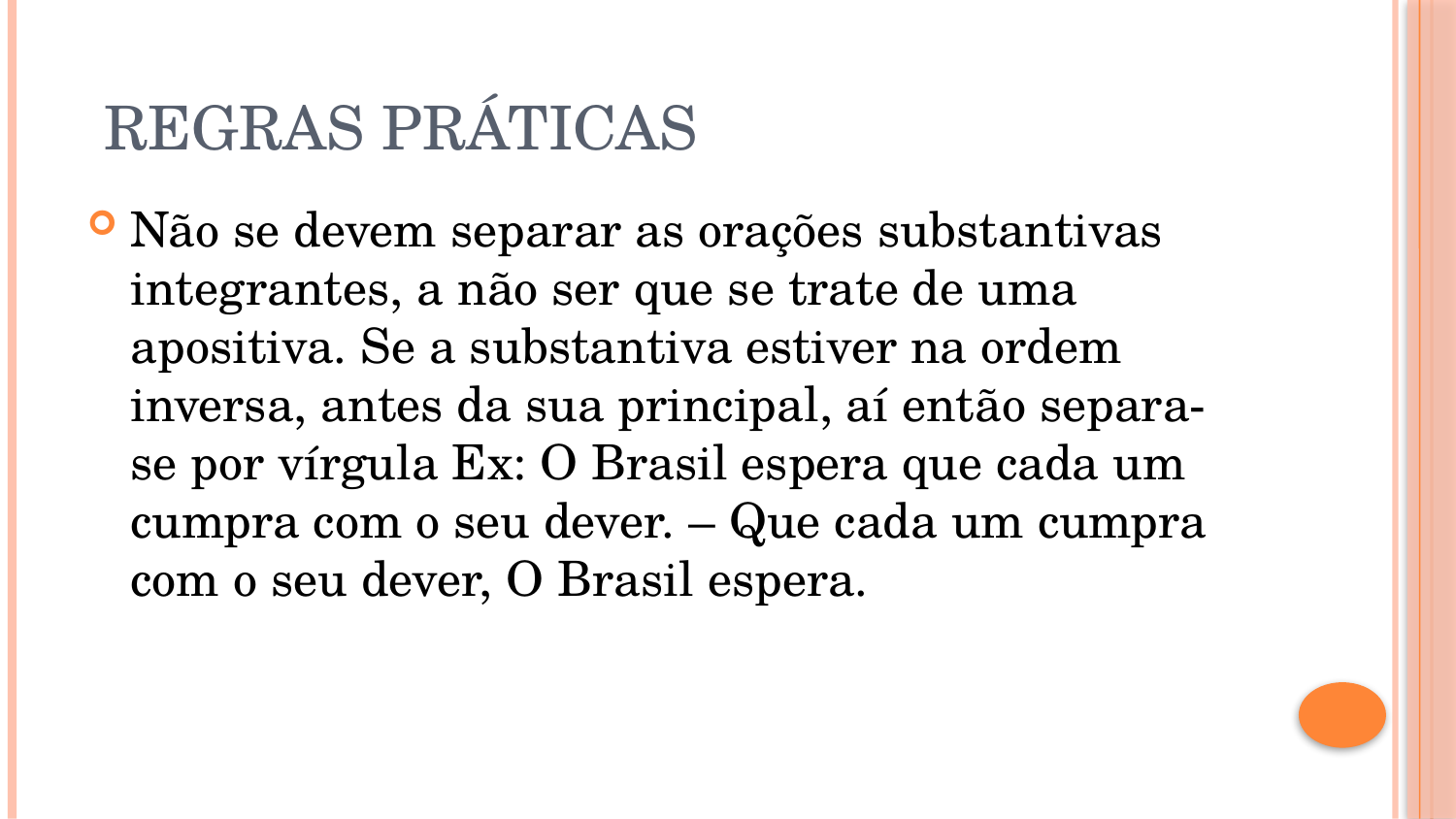

# Regras práticas
Não se devem separar as orações substantivas integrantes, a não ser que se trate de uma apositiva. Se a substantiva estiver na ordem inversa, antes da sua principal, aí então separa-se por vírgula Ex: O Brasil espera que cada um cumpra com o seu dever. – Que cada um cumpra com o seu dever, O Brasil espera.